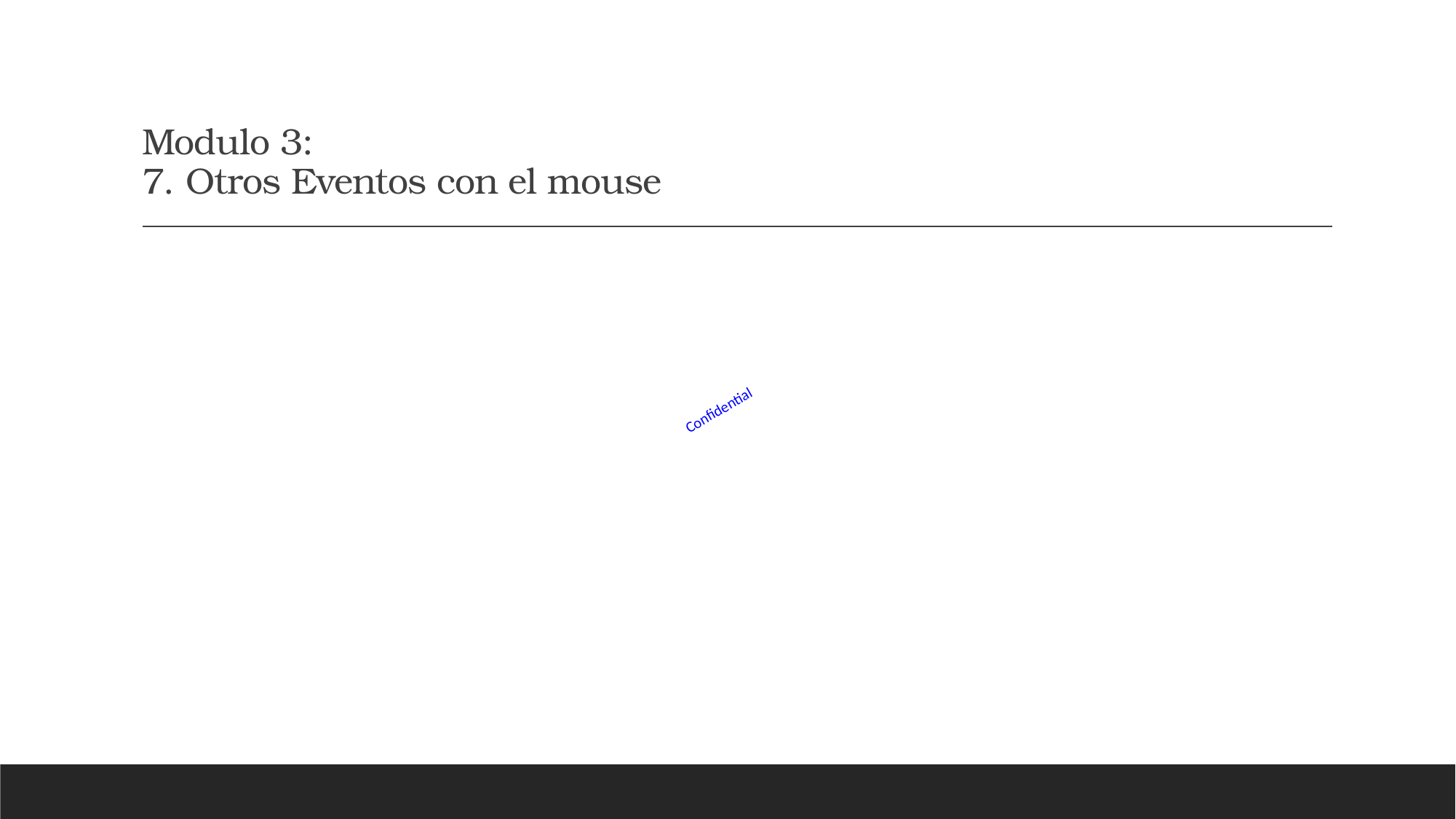

# Modulo 3: 7. Otros Eventos con el mouse